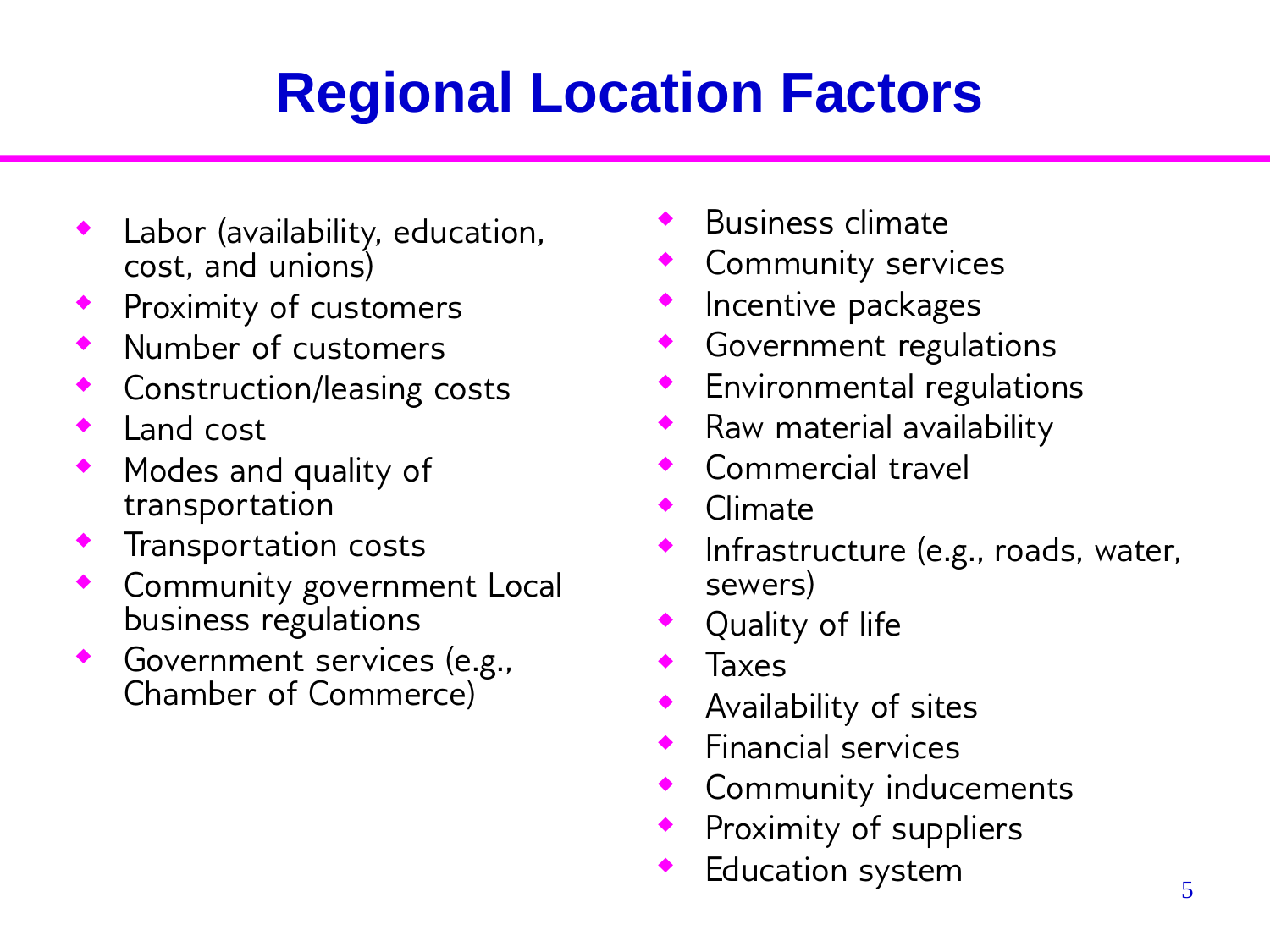

# Regional Location Factors
Business climate
Community services
Incentive packages
Government regulations
Environmental regulations
Raw material availability
Commercial travel
Climate
Infrastructure (e.g., roads, water, sewers)
Quality of life
Taxes
Availability of sites
Financial services
Community inducements
Proximity of suppliers
Education system

Labor (availability, education, cost, and unions)
Proximity of customers
Number of customers
Construction/leasing costs
Land cost
Modes and quality of transportation
Transportation costs
Community government Local business regulations
Government services (e.g., Chamber of Commerce)
5